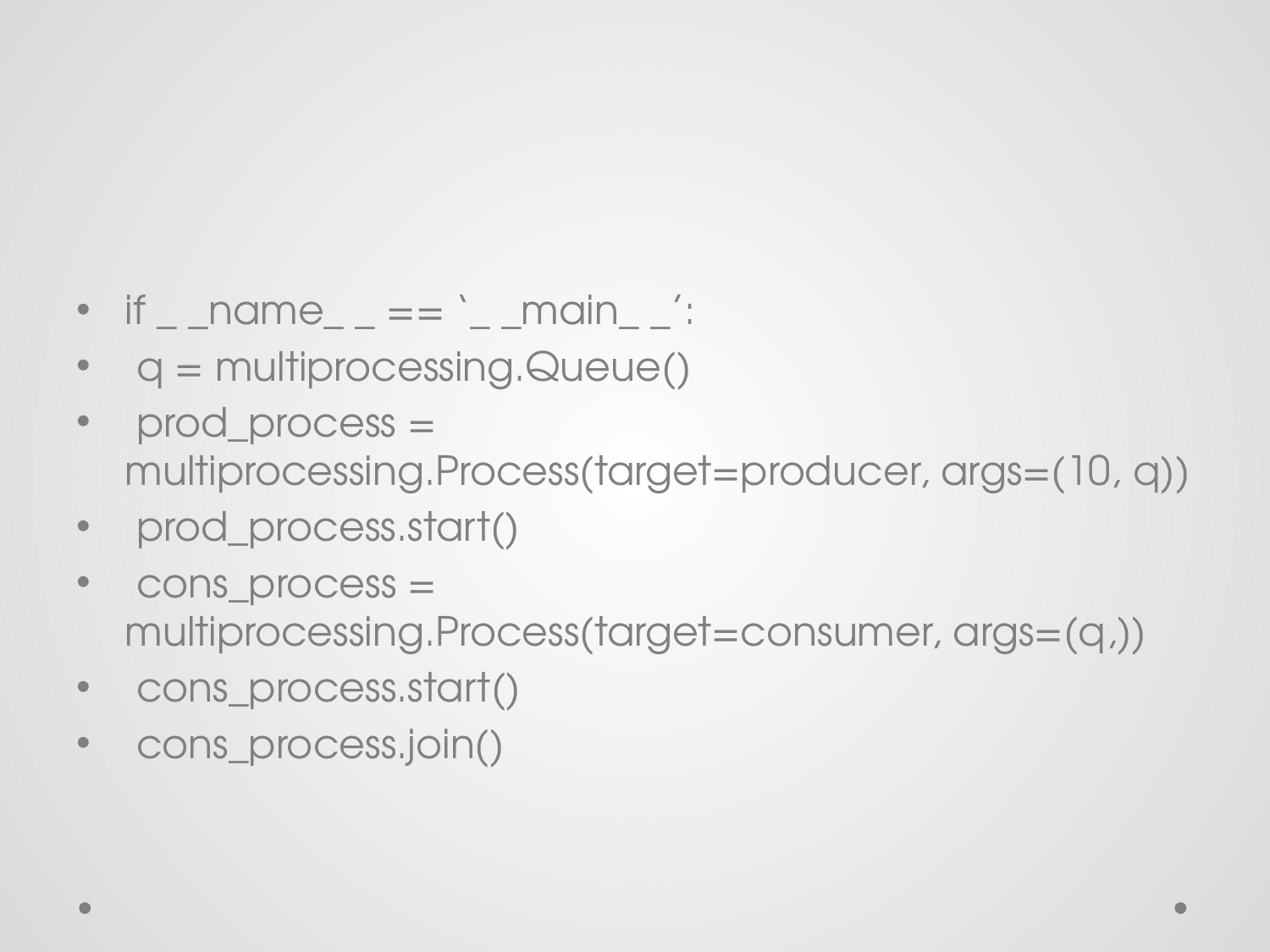

#

if _ _name_ _ == ‘_ _main_ _’:
 q = multiprocessing.Queue()
 prod_process = multiprocessing.Process(target=producer, args=(10, q))
 prod_process.start()
 cons_process = multiprocessing.Process(target=consumer, args=(q,))
 cons_process.start()
 cons_process.join()